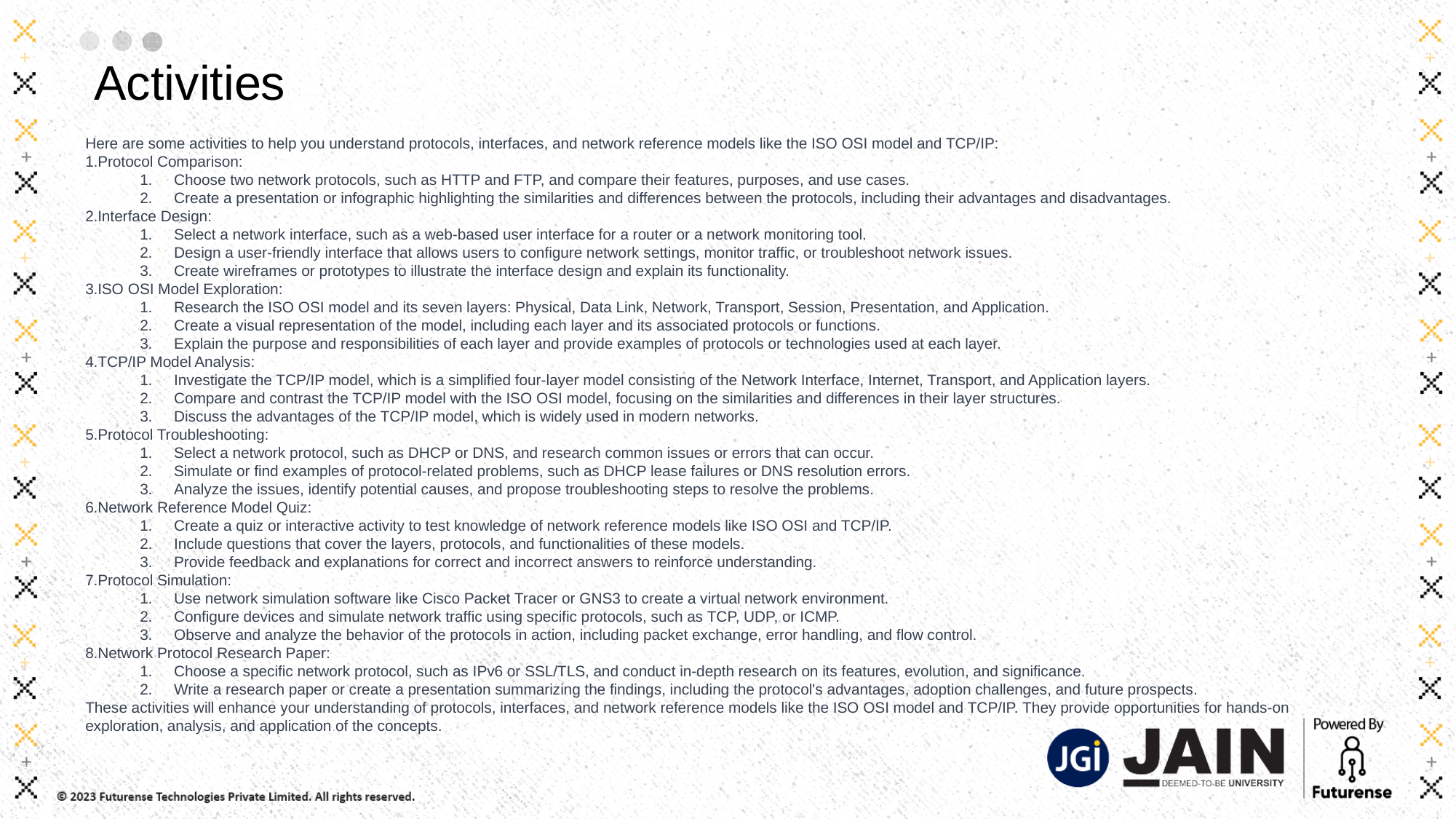

Activities
Here are some activities to help you understand protocols, interfaces, and network reference models like the ISO OSI model and TCP/IP:
Protocol Comparison:
Choose two network protocols, such as HTTP and FTP, and compare their features, purposes, and use cases.
Create a presentation or infographic highlighting the similarities and differences between the protocols, including their advantages and disadvantages.
Interface Design:
Select a network interface, such as a web-based user interface for a router or a network monitoring tool.
Design a user-friendly interface that allows users to configure network settings, monitor traffic, or troubleshoot network issues.
Create wireframes or prototypes to illustrate the interface design and explain its functionality.
ISO OSI Model Exploration:
Research the ISO OSI model and its seven layers: Physical, Data Link, Network, Transport, Session, Presentation, and Application.
Create a visual representation of the model, including each layer and its associated protocols or functions.
Explain the purpose and responsibilities of each layer and provide examples of protocols or technologies used at each layer.
TCP/IP Model Analysis:
Investigate the TCP/IP model, which is a simplified four-layer model consisting of the Network Interface, Internet, Transport, and Application layers.
Compare and contrast the TCP/IP model with the ISO OSI model, focusing on the similarities and differences in their layer structures.
Discuss the advantages of the TCP/IP model, which is widely used in modern networks.
Protocol Troubleshooting:
Select a network protocol, such as DHCP or DNS, and research common issues or errors that can occur.
Simulate or find examples of protocol-related problems, such as DHCP lease failures or DNS resolution errors.
Analyze the issues, identify potential causes, and propose troubleshooting steps to resolve the problems.
Network Reference Model Quiz:
Create a quiz or interactive activity to test knowledge of network reference models like ISO OSI and TCP/IP.
Include questions that cover the layers, protocols, and functionalities of these models.
Provide feedback and explanations for correct and incorrect answers to reinforce understanding.
Protocol Simulation:
Use network simulation software like Cisco Packet Tracer or GNS3 to create a virtual network environment.
Configure devices and simulate network traffic using specific protocols, such as TCP, UDP, or ICMP.
Observe and analyze the behavior of the protocols in action, including packet exchange, error handling, and flow control.
Network Protocol Research Paper:
Choose a specific network protocol, such as IPv6 or SSL/TLS, and conduct in-depth research on its features, evolution, and significance.
Write a research paper or create a presentation summarizing the findings, including the protocol's advantages, adoption challenges, and future prospects.
These activities will enhance your understanding of protocols, interfaces, and network reference models like the ISO OSI model and TCP/IP. They provide opportunities for hands-on exploration, analysis, and application of the concepts.